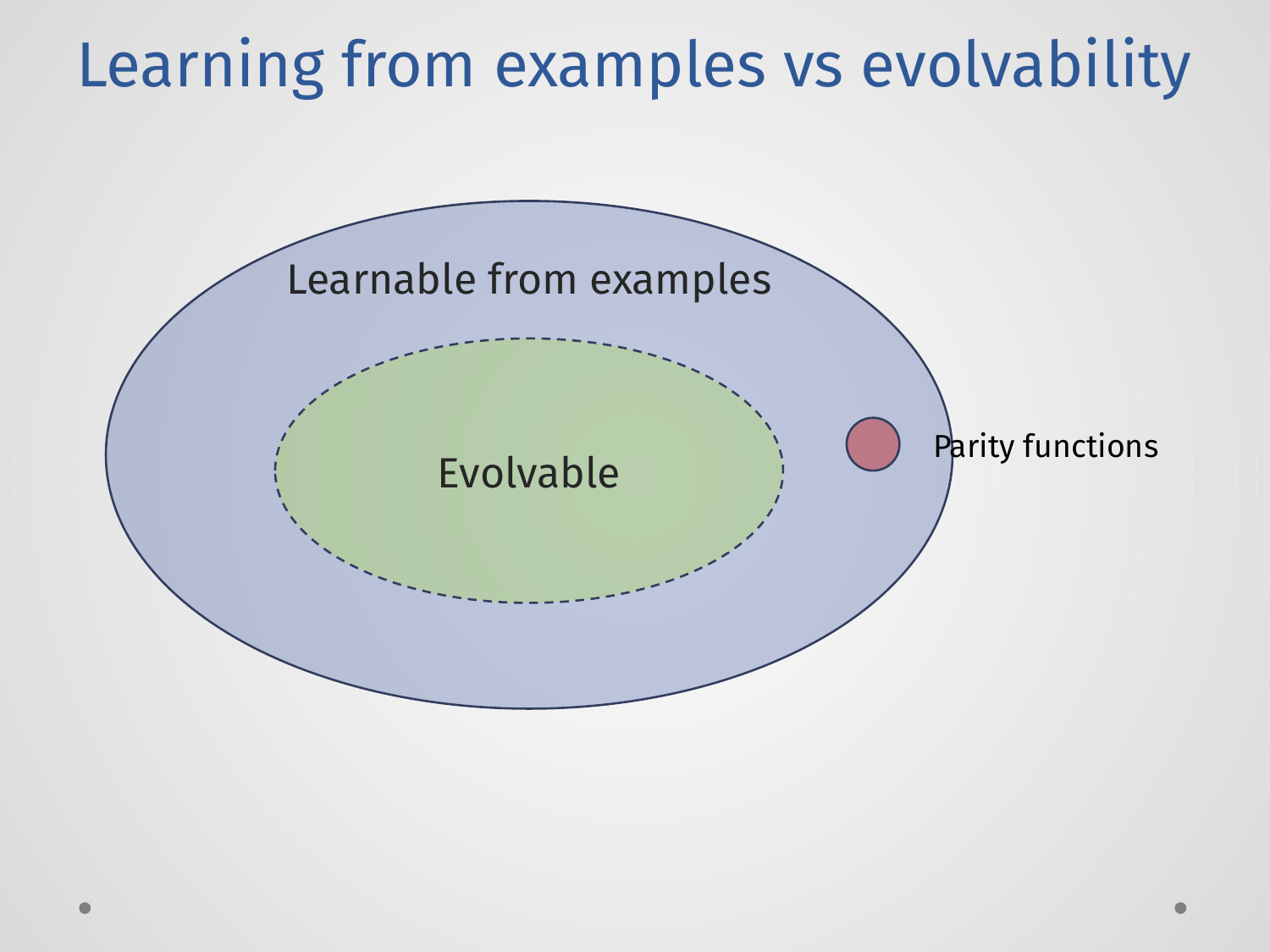

# Learning from examples vs evolvability
Learnable from examples

Evolvable

Parity functions